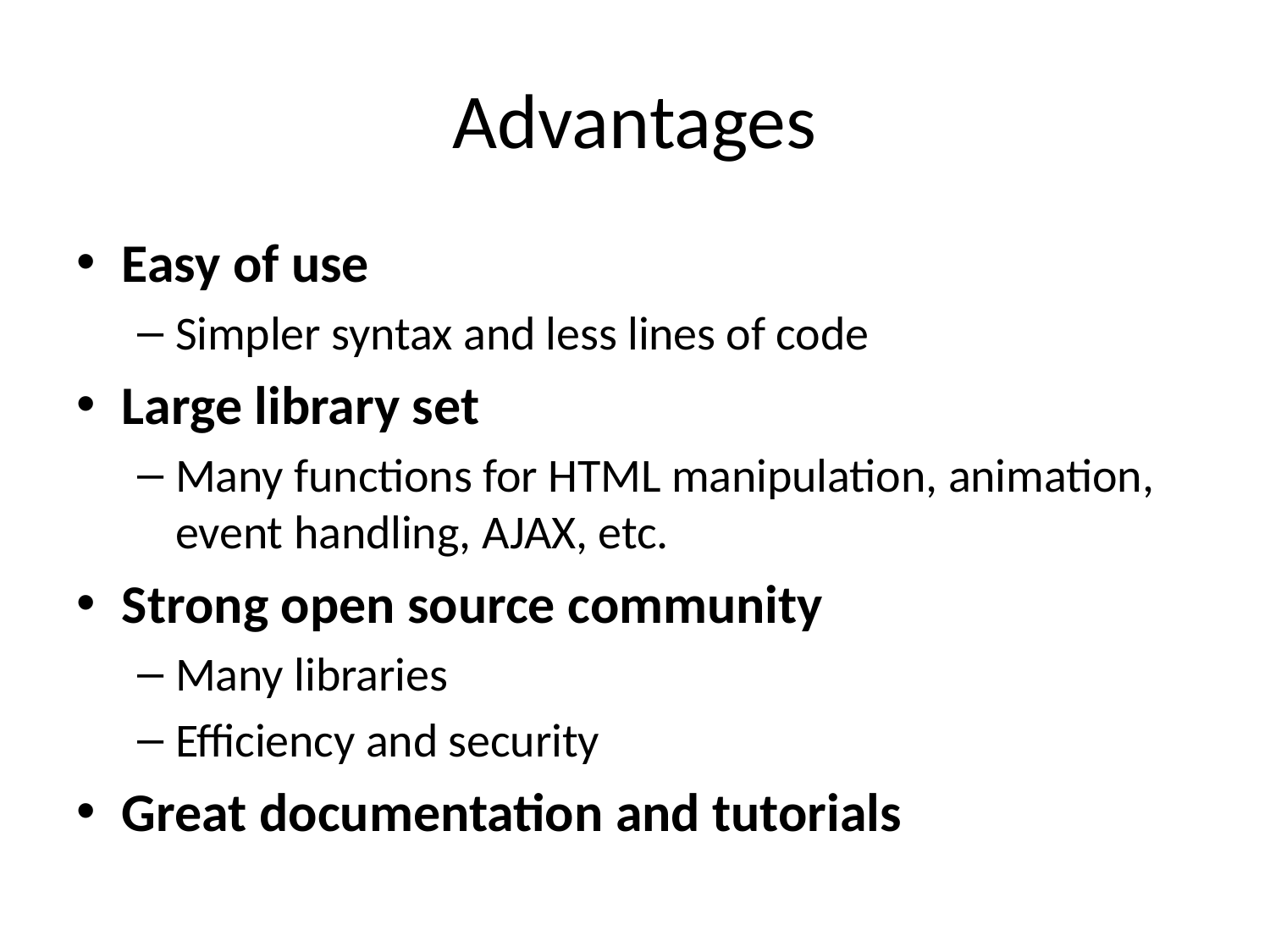

# Advantages
Easy of use
Simpler syntax and less lines of code
Large library set
Many functions for HTML manipulation, animation, event handling, AJAX, etc.
Strong open source community
Many libraries
Efficiency and security
Great documentation and tutorials